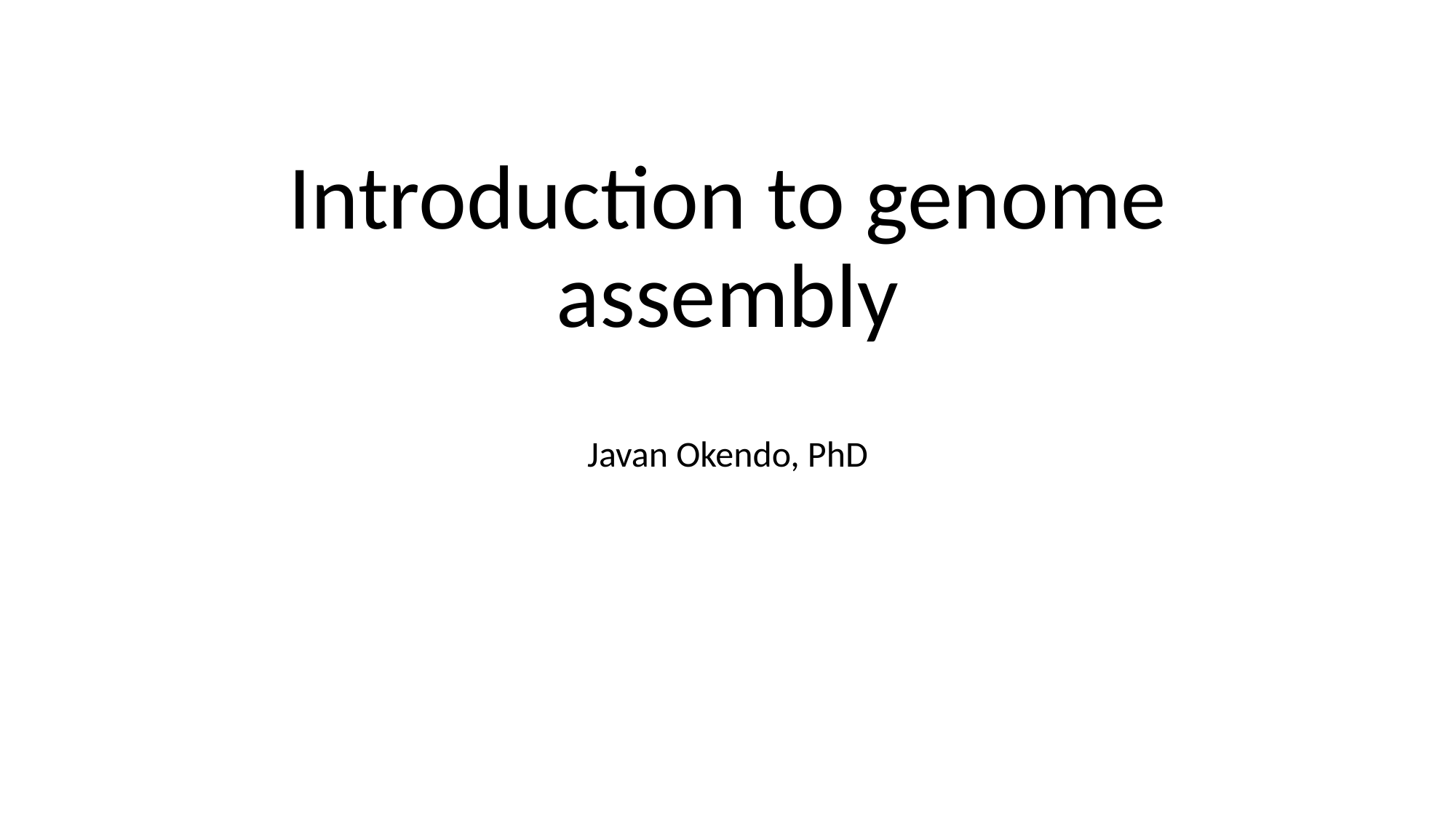

# Introduction to genome assembly
Javan Okendo, PhD